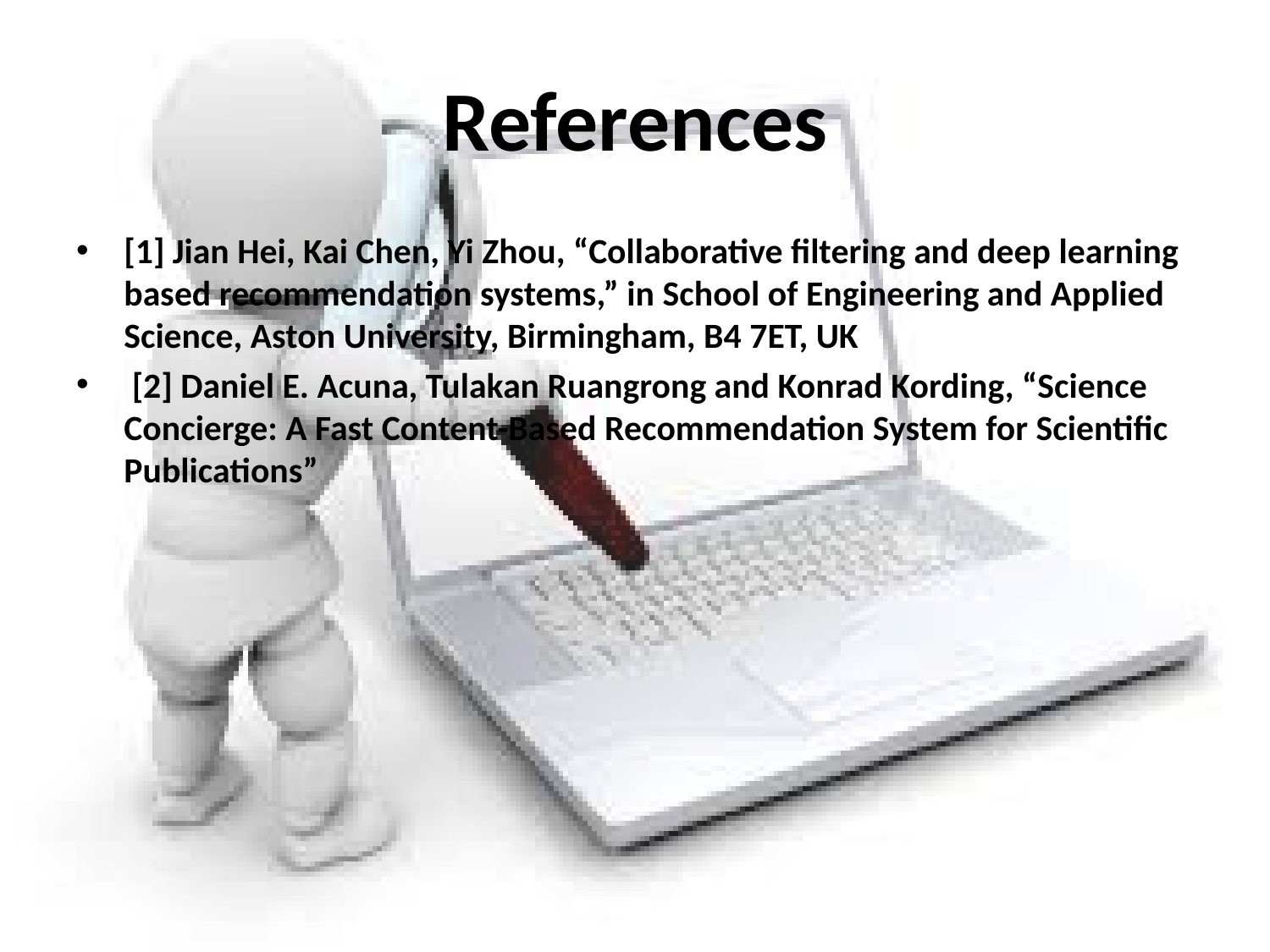

# References
[1] Jian Hei, Kai Chen, Yi Zhou, “Collaborative filtering and deep learning based recommendation systems,” in School of Engineering and Applied Science, Aston University, Birmingham, B4 7ET, UK
 [2] Daniel E. Acuna, Tulakan Ruangrong and Konrad Kording, “Science Concierge: A Fast Content-Based Recommendation System for Scientific Publications”